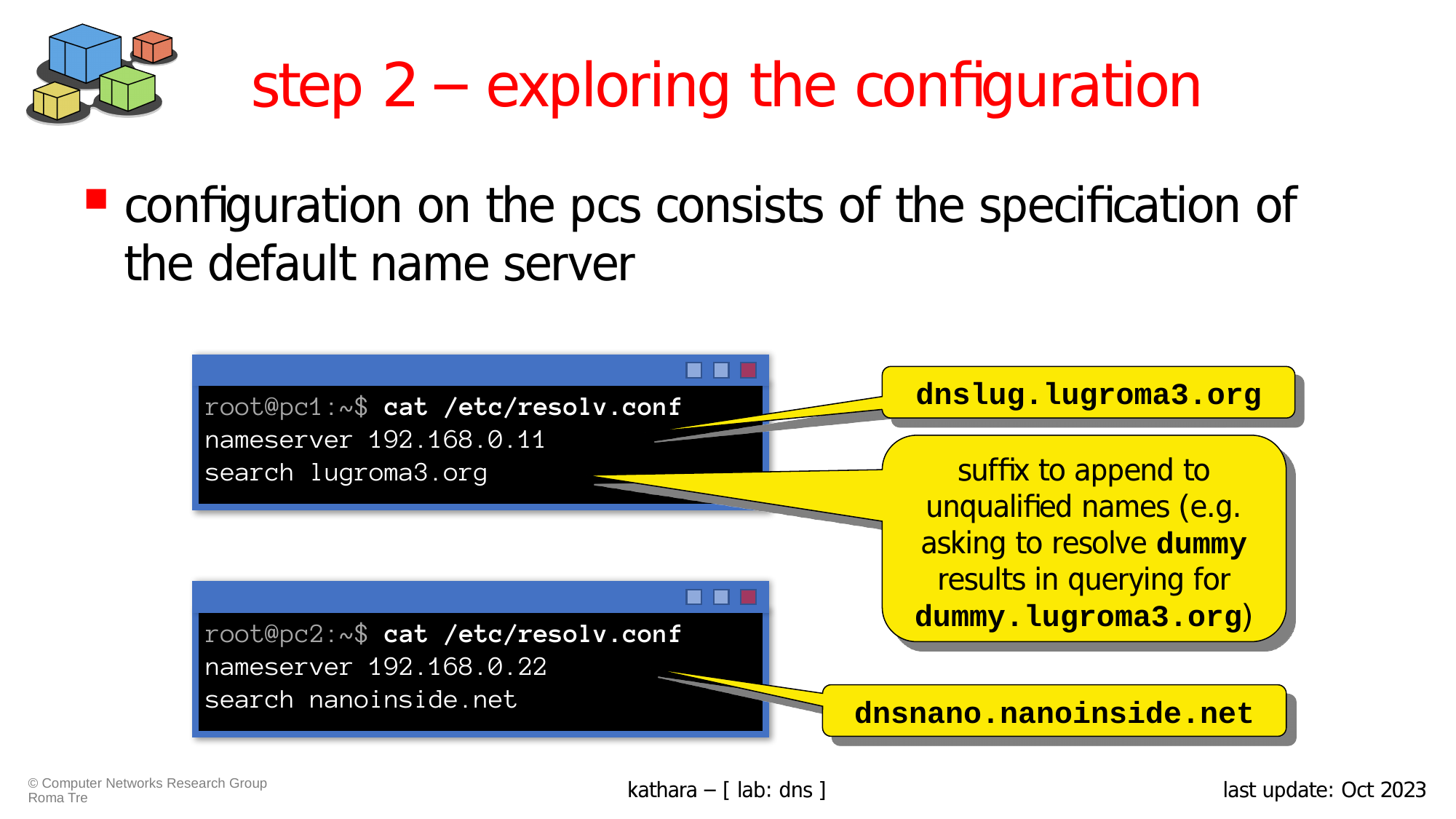

# step 2 – exploring the configuration
configuration on the pcs consists of the specification of the default name server

root@pc1:~$ cat /etc/resolv.conf
nameserver 192.168.0.11
search lugroma3.org

dnslug.lugroma3.org
suffix to append to unqualified names (e.g. asking to resolve dummy results in querying for dummy.lugroma3.org)

root@pc2:~$ cat /etc/resolv.conf
nameserver 192.168.0.22
search nanoinside.net

dnsnano.nanoinside.net
kathara – [ lab: dns ]
last update: Oct 2023